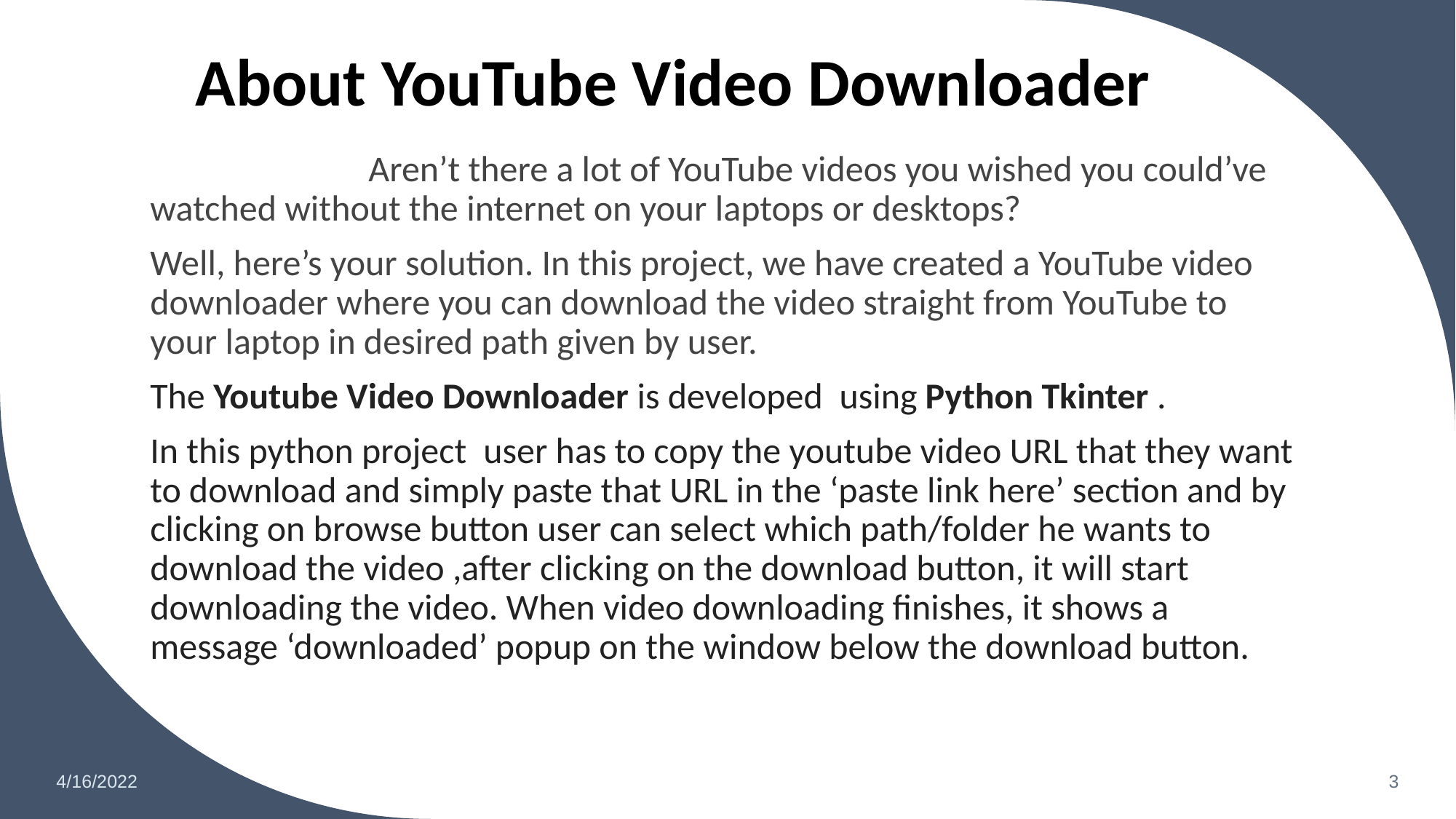

# About YouTube Video Downloader
		Aren’t there a lot of YouTube videos you wished you could’ve watched without the internet on your laptops or desktops?
Well, here’s your solution. In this project, we have created a YouTube video downloader where you can download the video straight from YouTube to your laptop in desired path given by user.
The Youtube Video Downloader is developed  using Python Tkinter .
In this python project  user has to copy the youtube video URL that they want to download and simply paste that URL in the ‘paste link here’ section and by clicking on browse button user can select which path/folder he wants to download the video ,after clicking on the download button, it will start downloading the video. When video downloading finishes, it shows a message ‘downloaded’ popup on the window below the download button.

4/16/2022

3